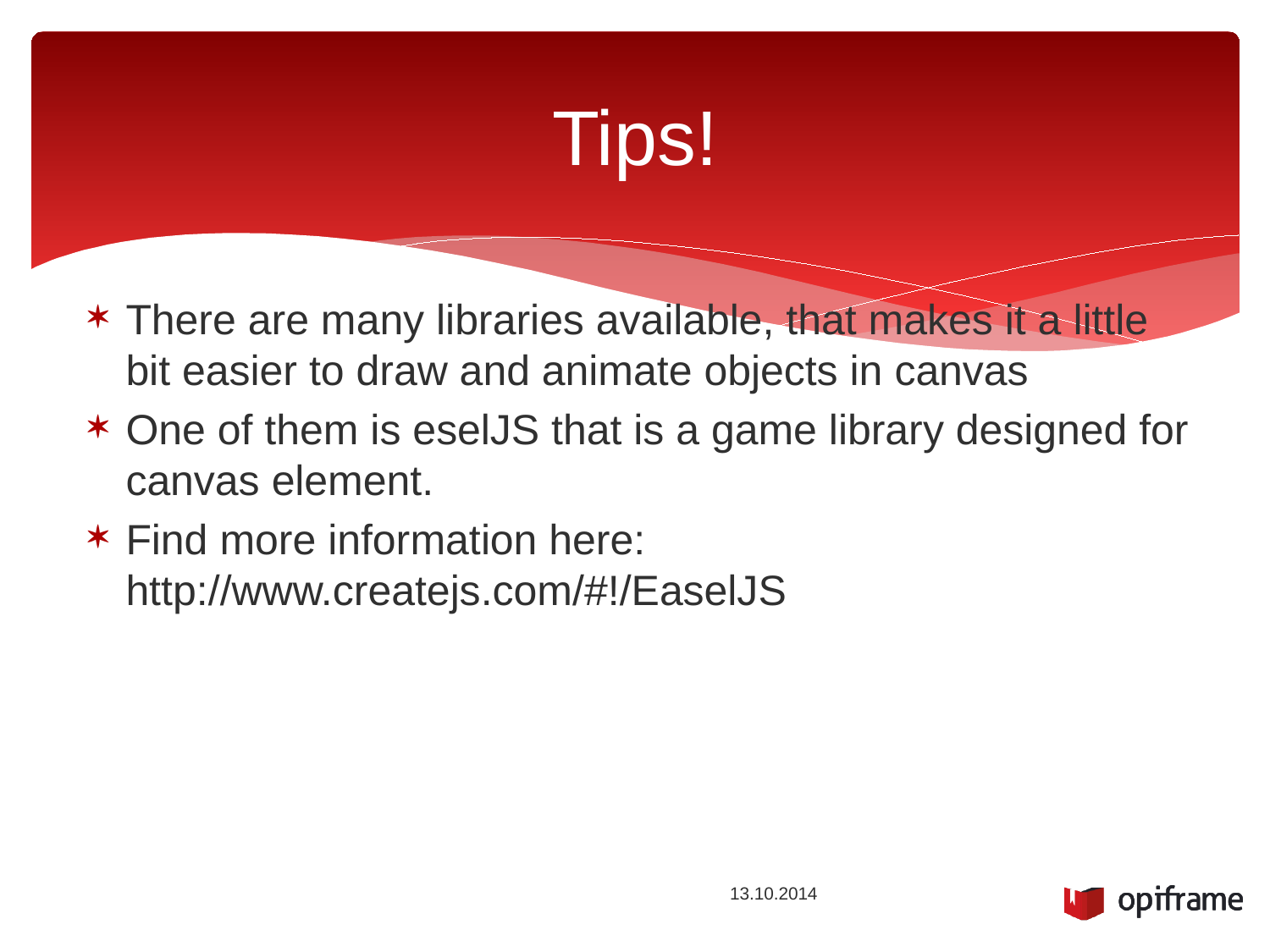

# Tips!
There are many libraries available, that makes it a little bit easier to draw and animate objects in canvas
One of them is eselJS that is a game library designed for canvas element.
Find more information here: http://www.createjs.com/#!/EaselJS

13.10.2014